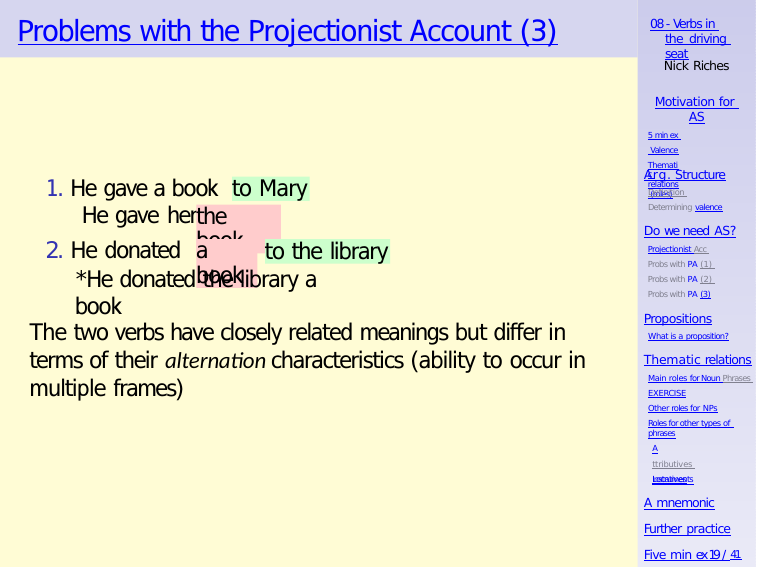

# Problems with the Projectionist Account (3)
08 - Verbs in the  driving seat
Nick Riches

Motivation for AS
5 min ex  Valence
Thematic relations (roles)
Arg. Structure
Definition  Determining valence
1. He gave a book  He gave her
to Mary
the book
Do we need AS?
Projectionist Acc  Probs with PA (1)  Probs with PA (2)  Probs with PA (3)
2. He donated
a book
to the library
*He donated the library a book
Propositions
What is a proposition?
The two verbs have closely related meanings but differ in  terms of their alternation characteristics (ability to occur in  multiple frames)
Thematic relations
Main roles for Noun Phrases  EXERCISE
Other roles for NPs
Roles for other types of  phrases
Attributives  Locatives
Instruments
A mnemonic
Further practice
Five min ex19 / 41